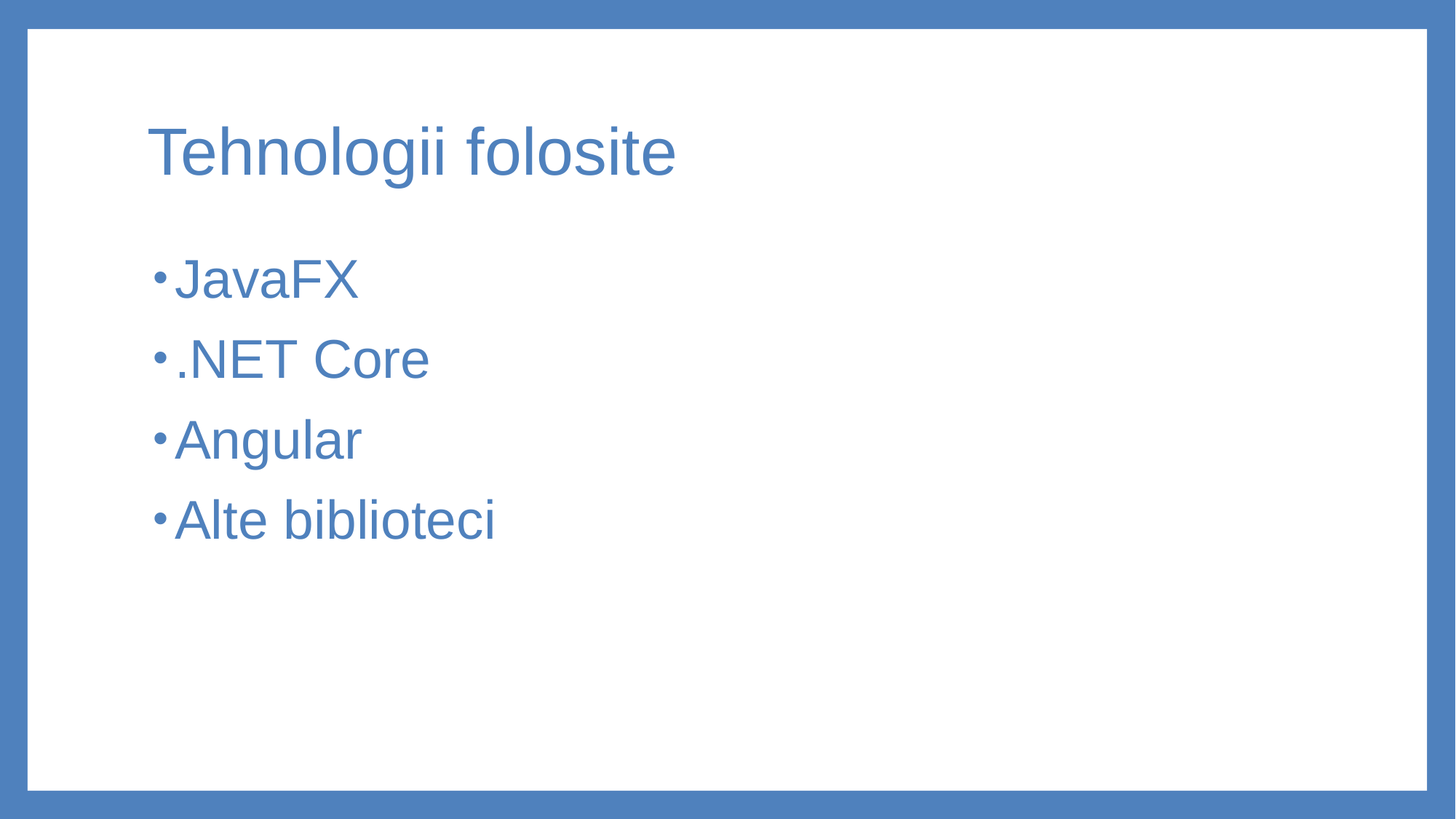

# Tehnologii folosite
JavaFX
.NET Core
Angular
Alte biblioteci